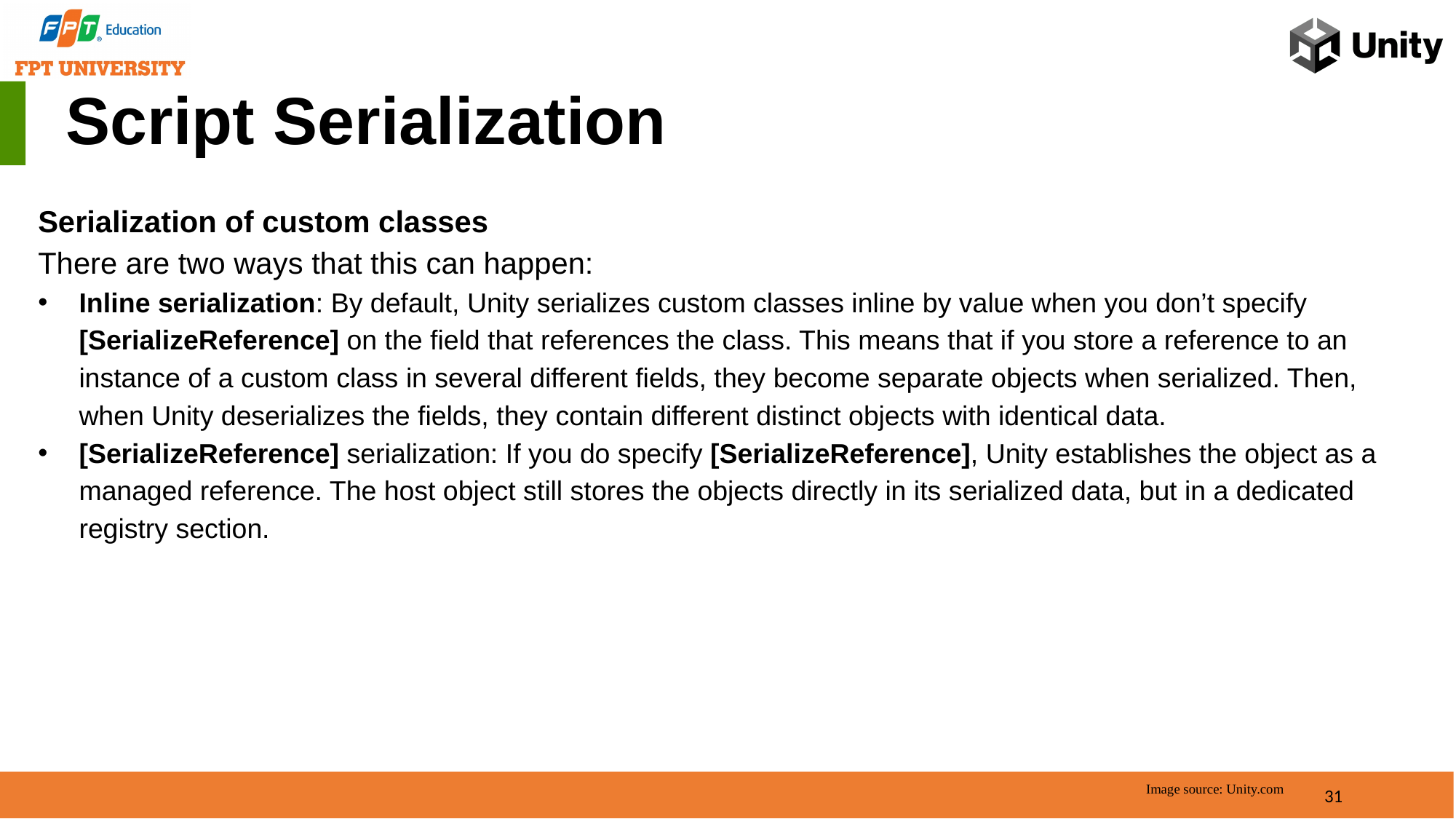

Script Serialization

Serialization of custom classes
There are two ways that this can happen:
Inline serialization: By default, Unity serializes custom classes inline by value when you don’t specify [SerializeReference] on the field that references the class. This means that if you store a reference to an instance of a custom class in several different fields, they become separate objects when serialized. Then, when Unity deserializes the fields, they contain different distinct objects with identical data.
[SerializeReference] serialization: If you do specify [SerializeReference], Unity establishes the object as a managed reference. The host object still stores the objects directly in its serialized data, but in a dedicated registry section.
31
Image source: Unity.com